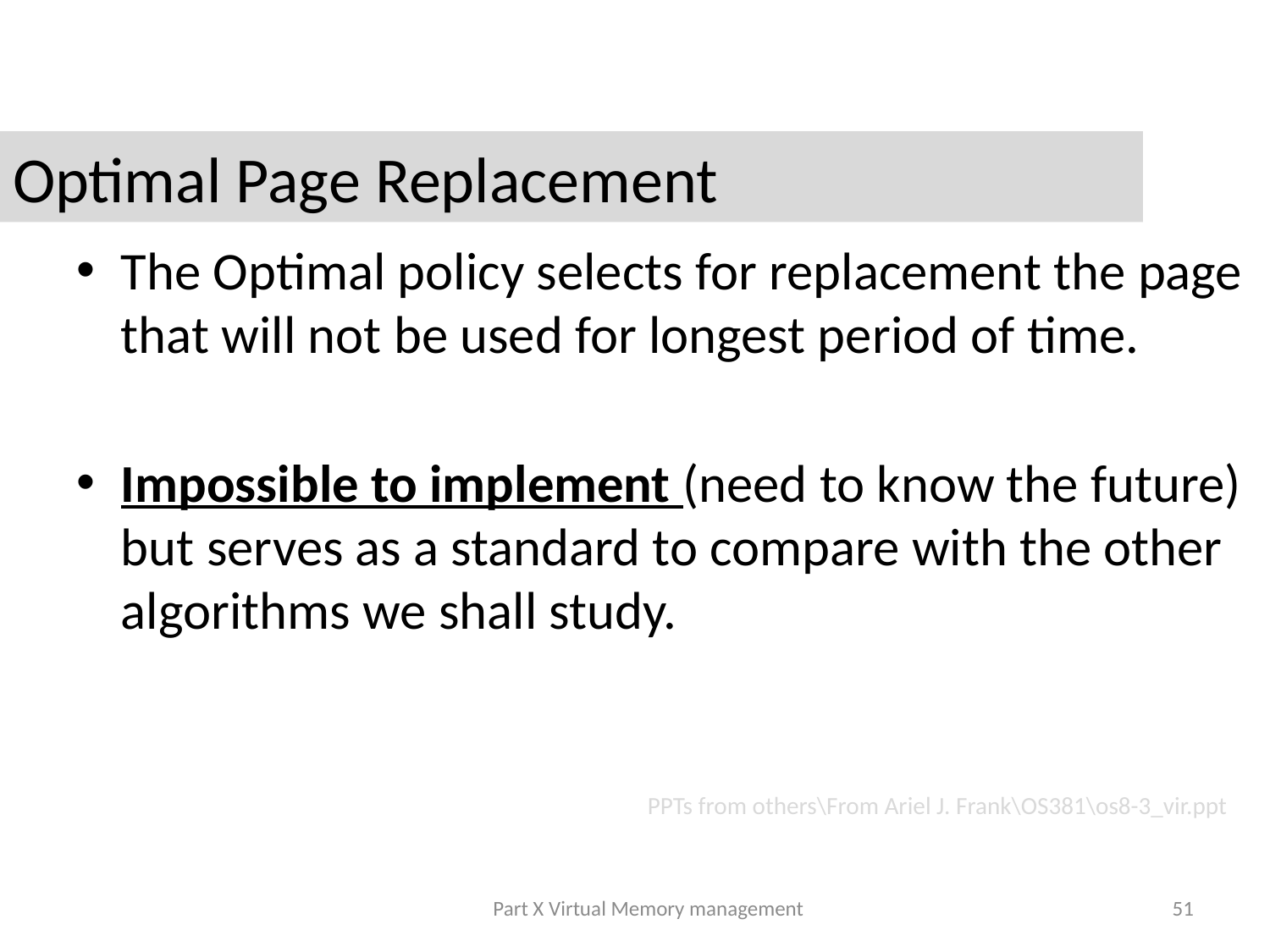

# Optimal Page Replacement
The Optimal policy selects for replacement the page that will not be used for longest period of time.

Impossible to implement (need to know the future) but serves as a standard to compare with the other algorithms we shall study.
PPTs from others\From Ariel J. Frank\OS381\os8-3_vir.ppt
Part X Virtual Memory management
51